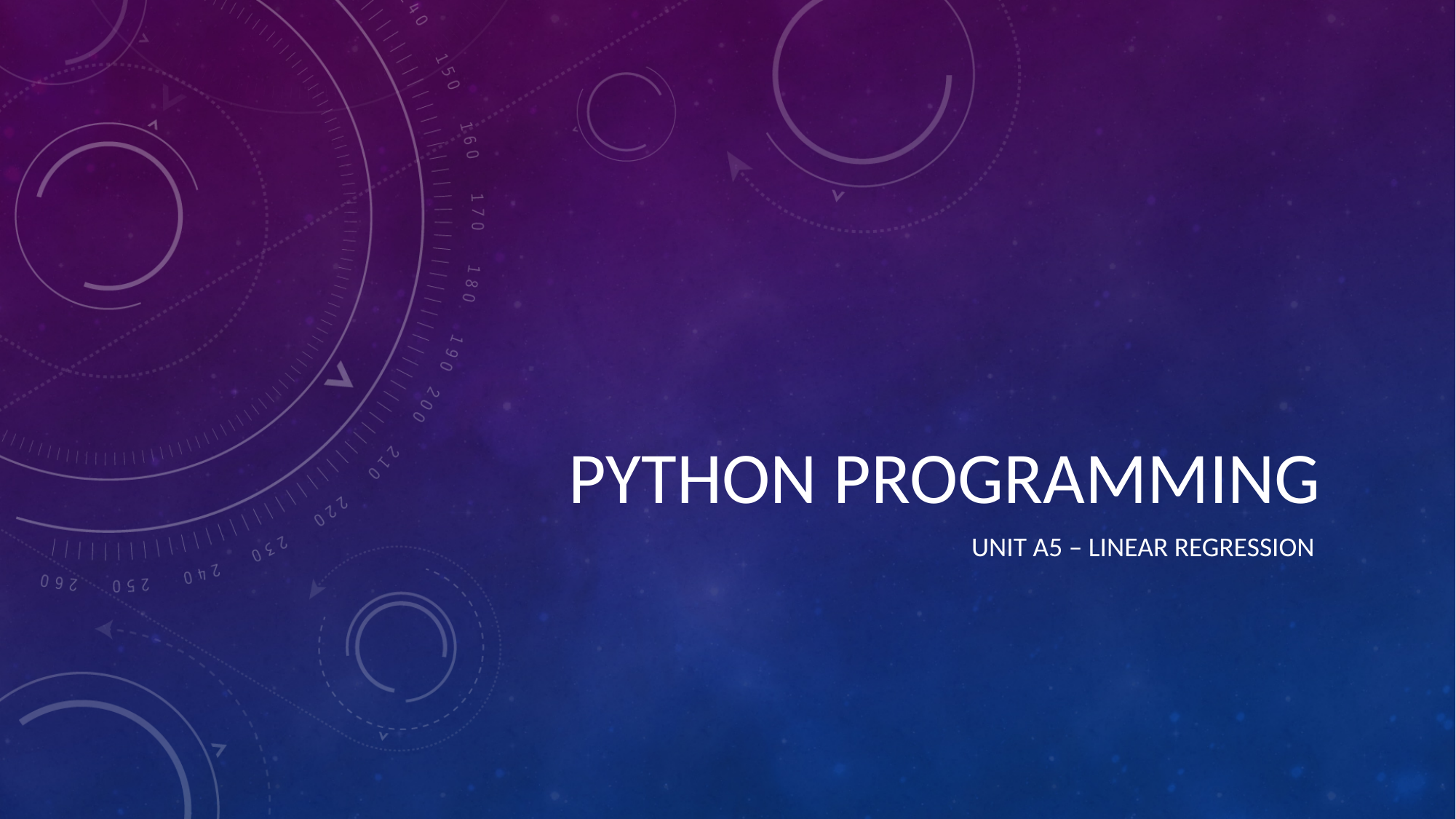

# Python programming
unit A5 – linear regression